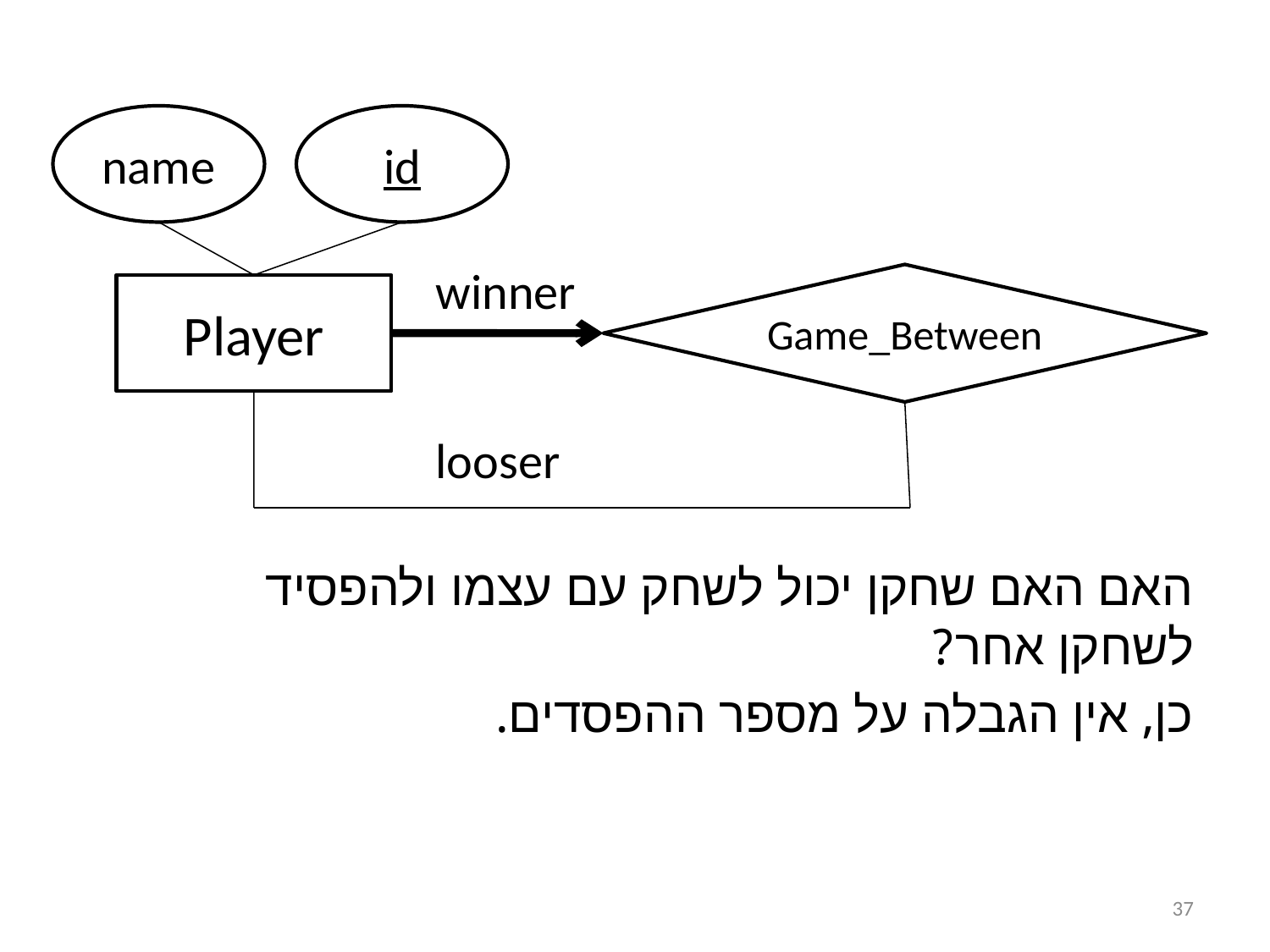

name
id
winner
Game_Between
Player
looser
האם האם שחקן יכול לשחק עם עצמו ולהפסיד לשחקן אחר?
כן, אין הגבלה על מספר ההפסדים.
37